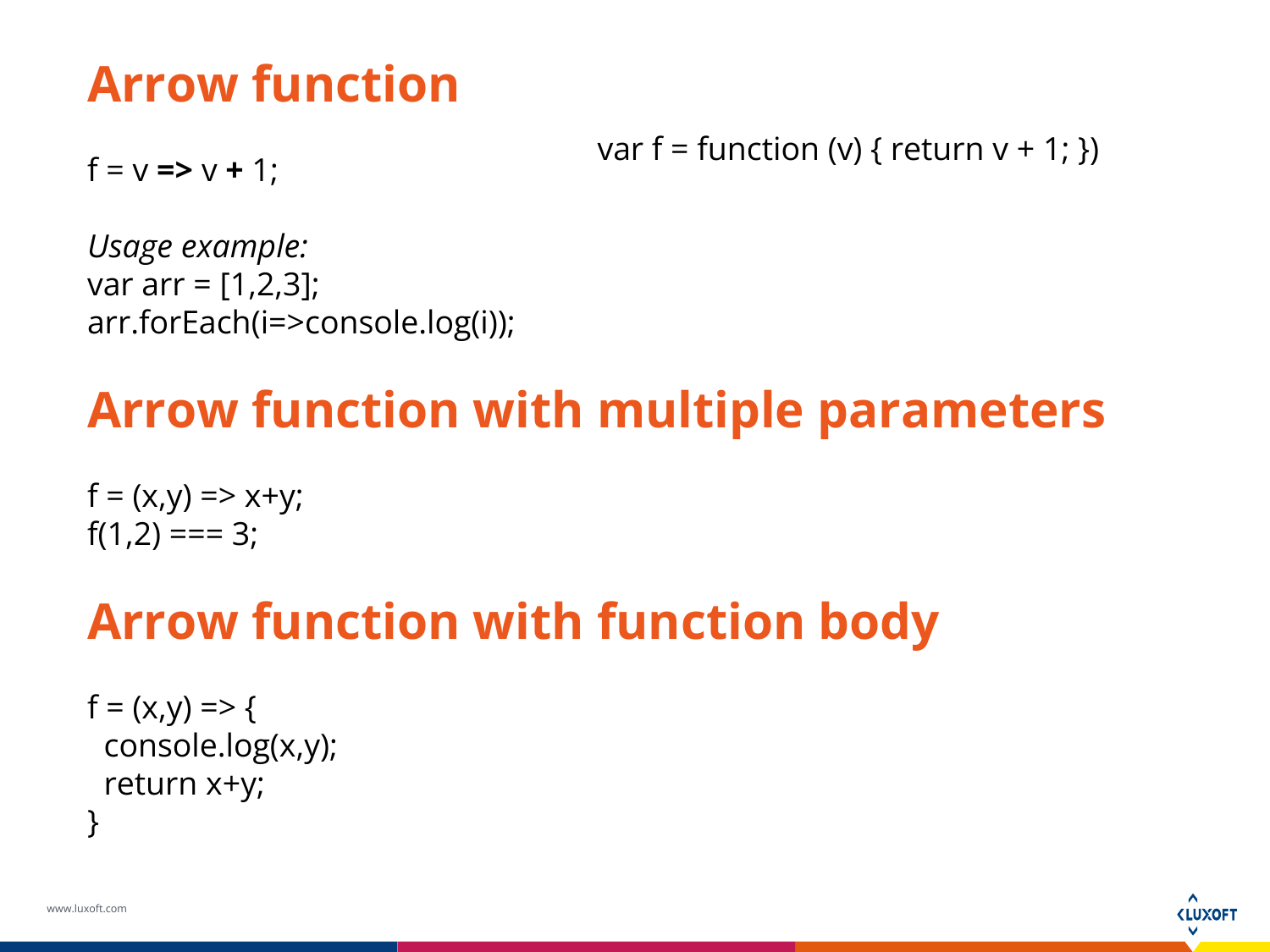

Arrow function

f = v => v + 1;

Usage example:
var arr = [1,2,3];
arr.forEach(i=>console.log(i));

Arrow function with multiple parameters

f = (x,y) => x+y;
f(1,2) === 3;

Arrow function with function body

f = (x,y) => {
  console.log(x,y);
  return x+y;
}

var f = function (v) { return v + 1; })